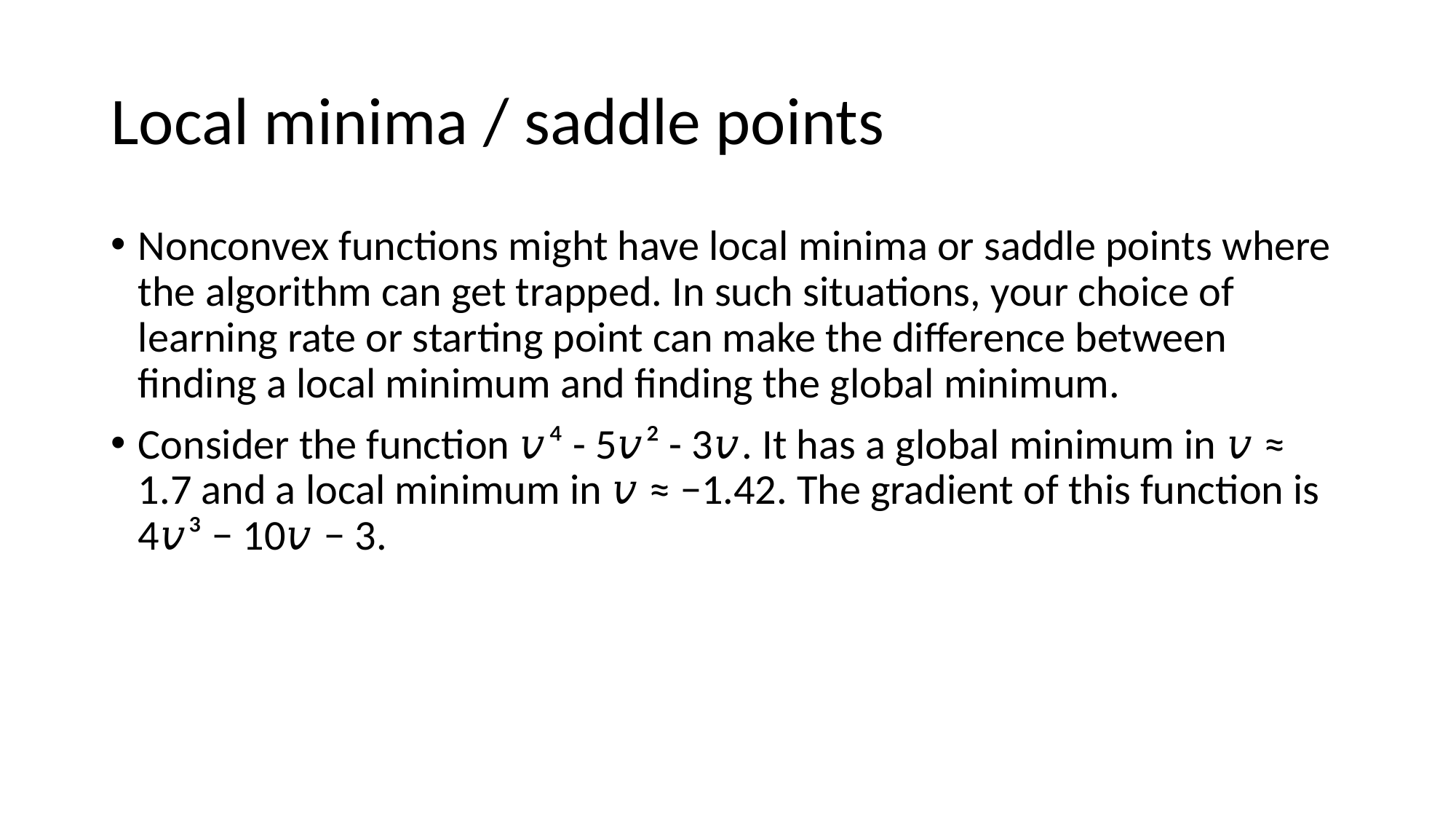

# Local minima / saddle points
Nonconvex functions might have local minima or saddle points where the algorithm can get trapped. In such situations, your choice of learning rate or starting point can make the difference between finding a local minimum and finding the global minimum.
Consider the function 𝑣⁴ - 5𝑣² - 3𝑣. It has a global minimum in 𝑣 ≈ 1.7 and a local minimum in 𝑣 ≈ −1.42. The gradient of this function is 4𝑣³ − 10𝑣 − 3.